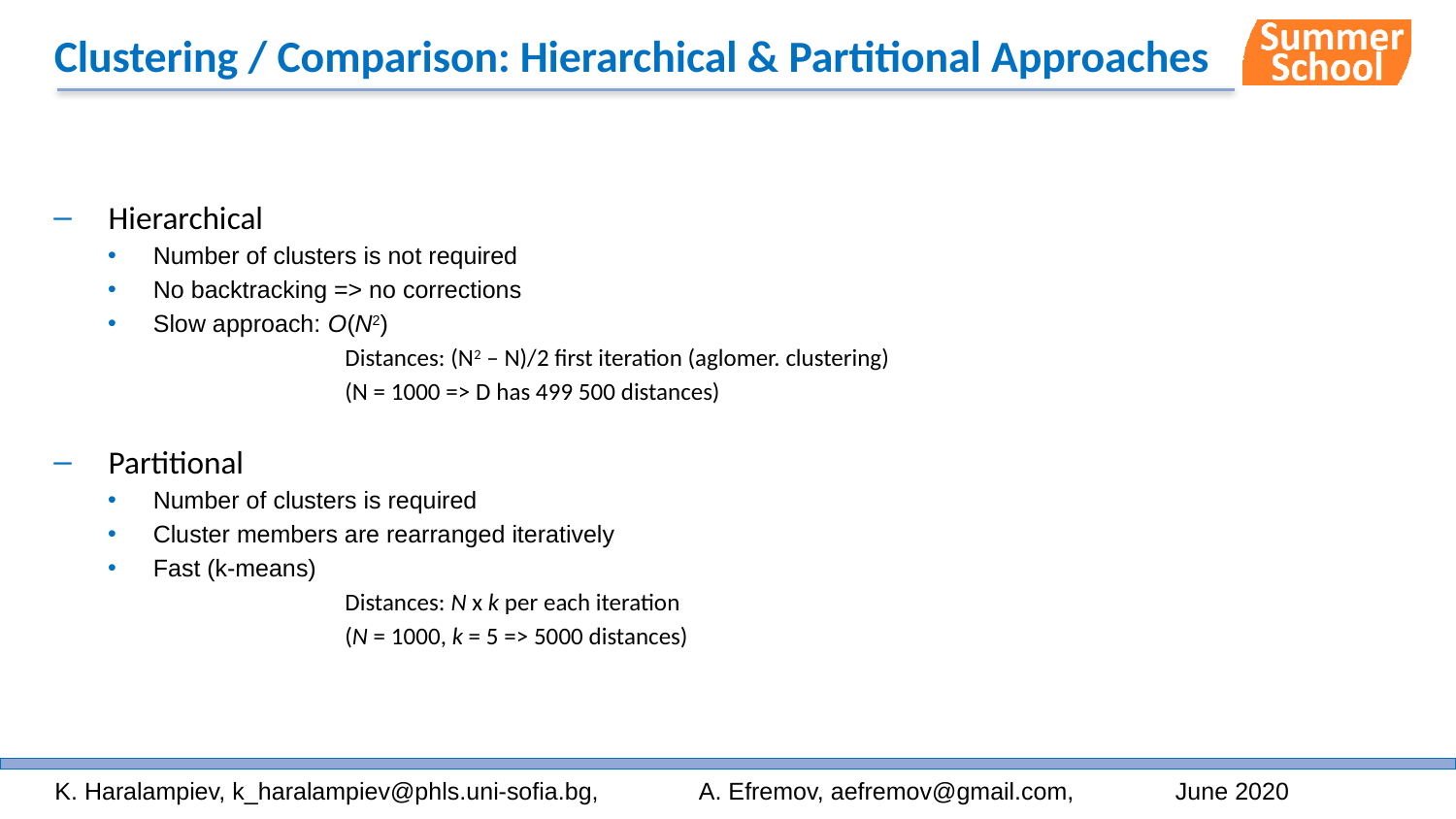

# Clustering / Comparison: Hierarchical & Partitional Approaches
Hierarchical
Number of clusters is not required
No backtracking => no corrections
Slow approach: O(N2)
		Distances: (N2 – N)/2 first iteration (aglomer. clustering)
		(N = 1000 => D has 499 500 distances)

Partitional
Number of clusters is required
Cluster members are rearranged iteratively
Fast (k-means)
		Distances: N x k per each iteration
		(N = 1000, k = 5 => 5000 distances)

33